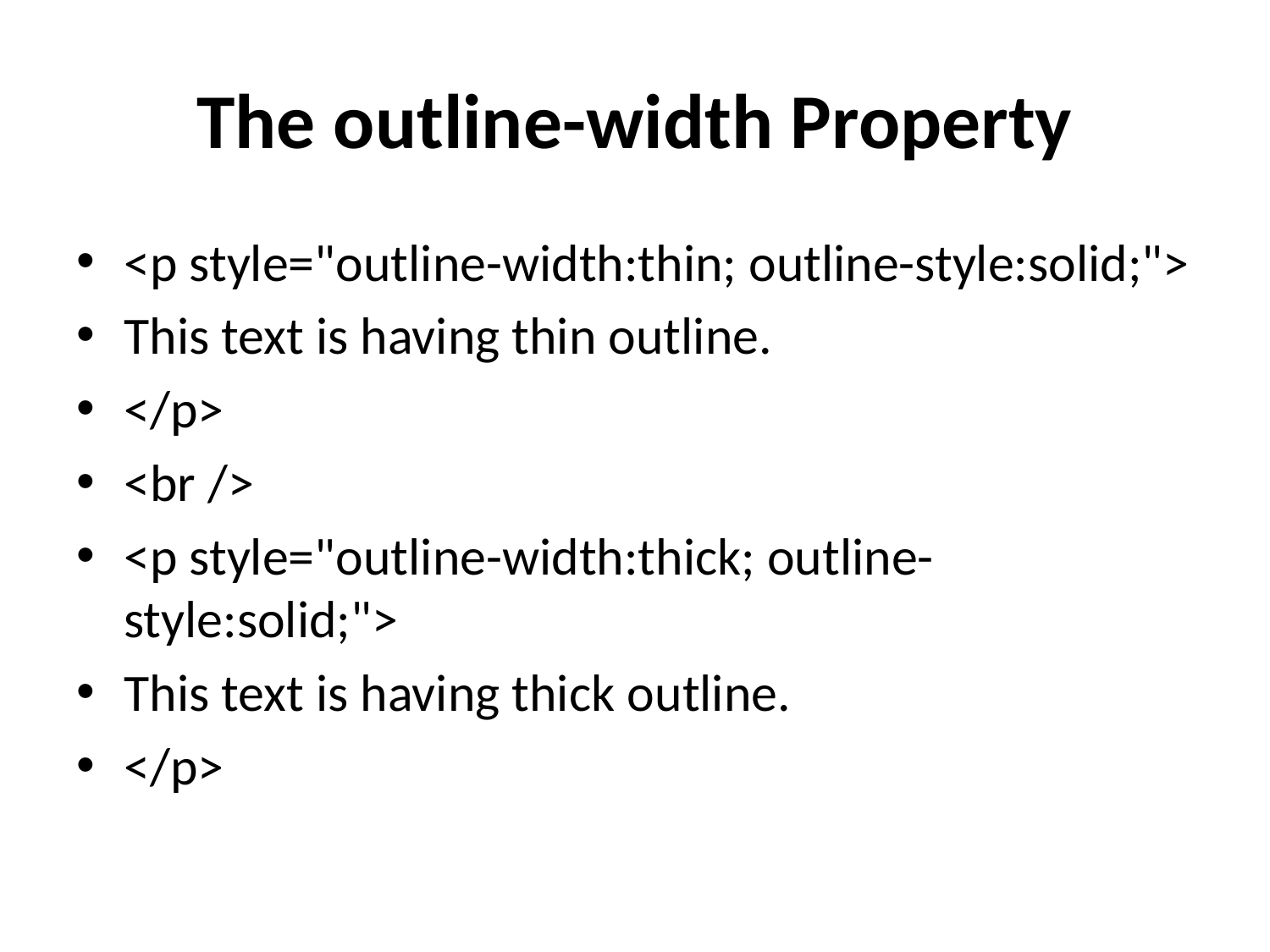

# The outline-width Property
<p style="outline-width:thin; outline-style:solid;">
This text is having thin outline.
</p>
<br />
<p style="outline-width:thick; outline-style:solid;">
This text is having thick outline.
</p>